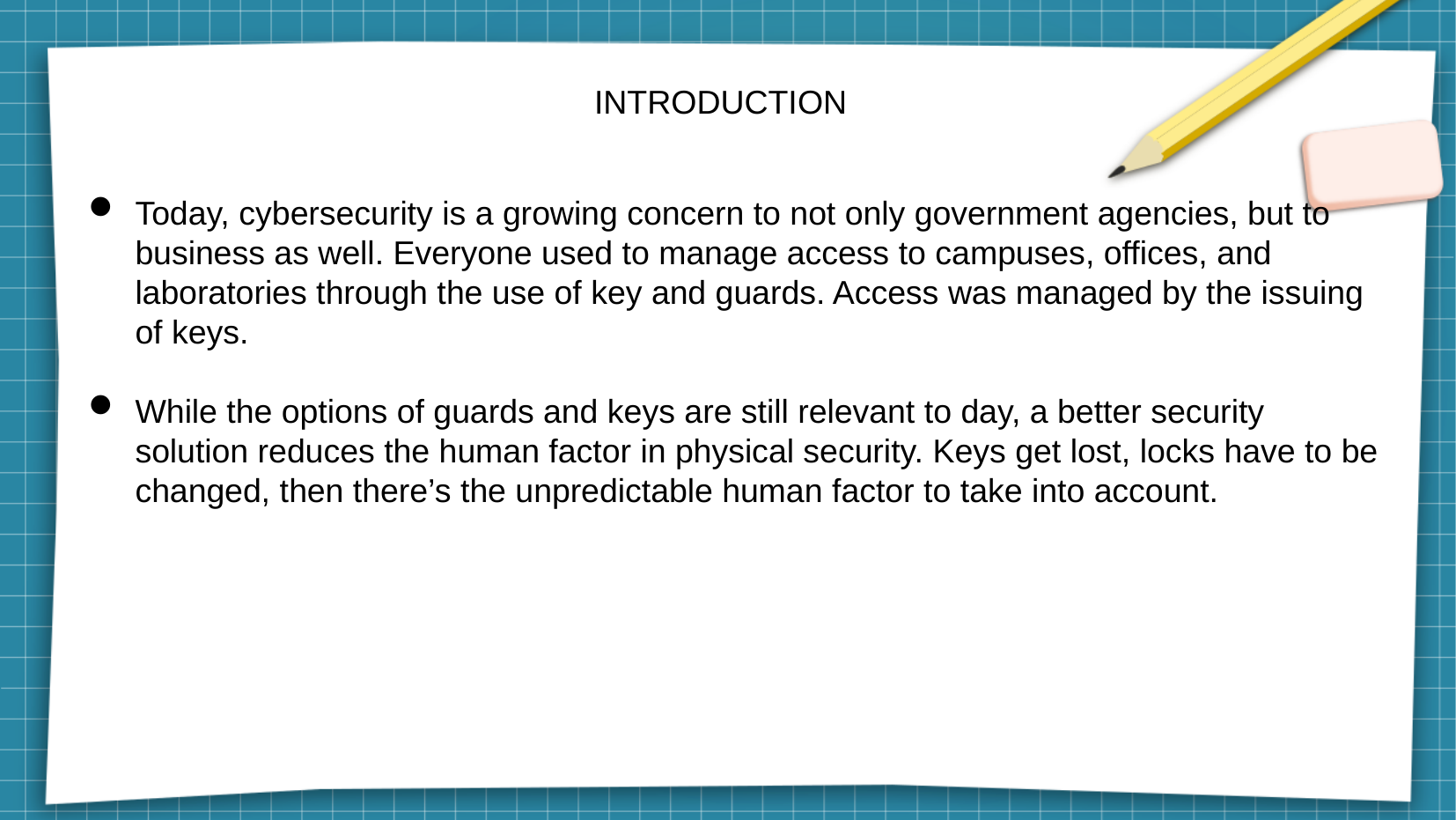

# INTRODUCTION
Today, cybersecurity is a growing concern to not only government agencies, but to business as well. Everyone used to manage access to campuses, offices, and laboratories through the use of key and guards. Access was managed by the issuing of keys.

While the options of guards and keys are still relevant to day, a better security solution reduces the human factor in physical security. Keys get lost, locks have to be changed, then there’s the unpredictable human factor to take into account.